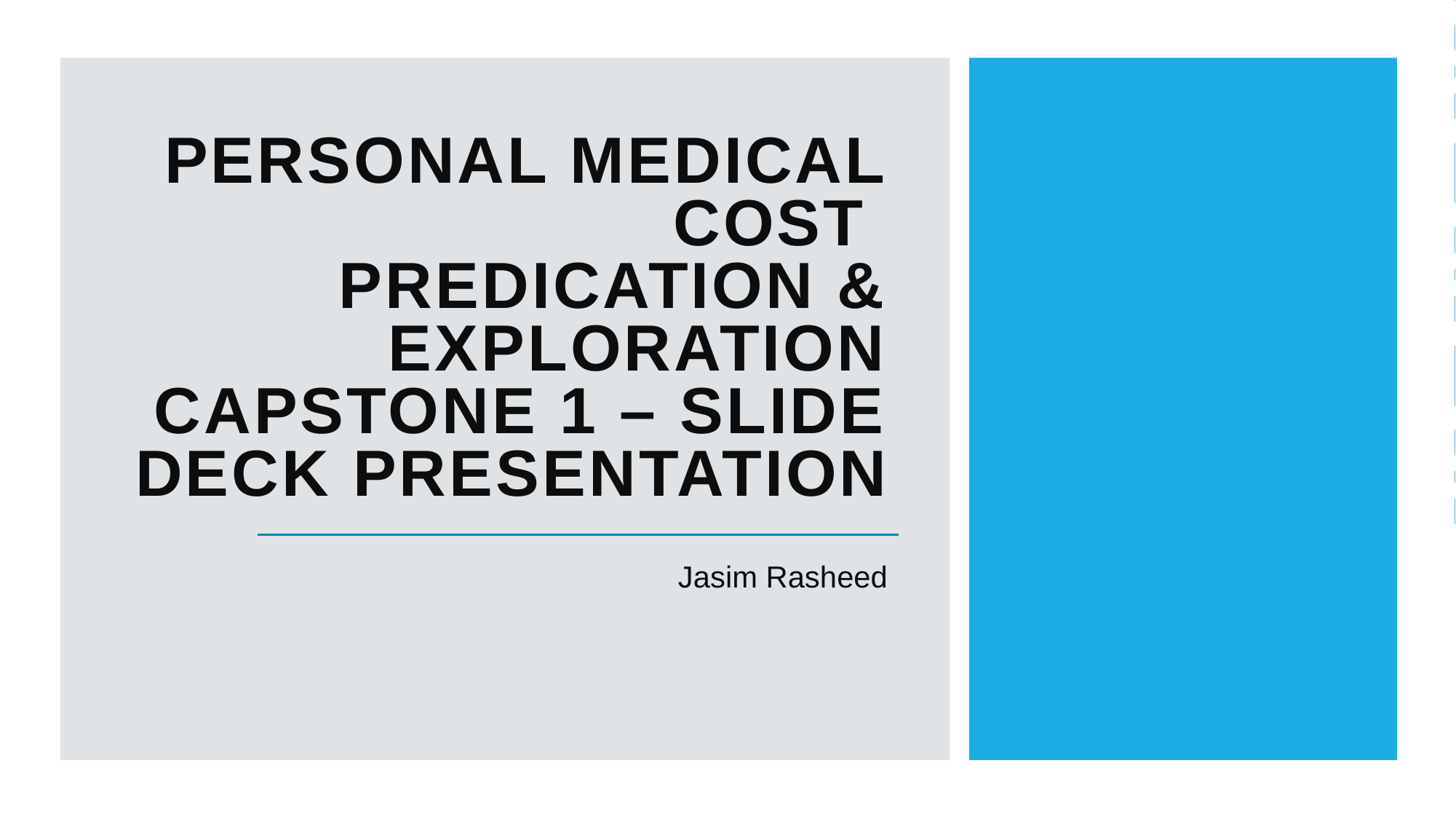

# Personal Medical Cost Predication & Exploration Capstone 1 – Slide Deck Presentation
Jasim Rasheed